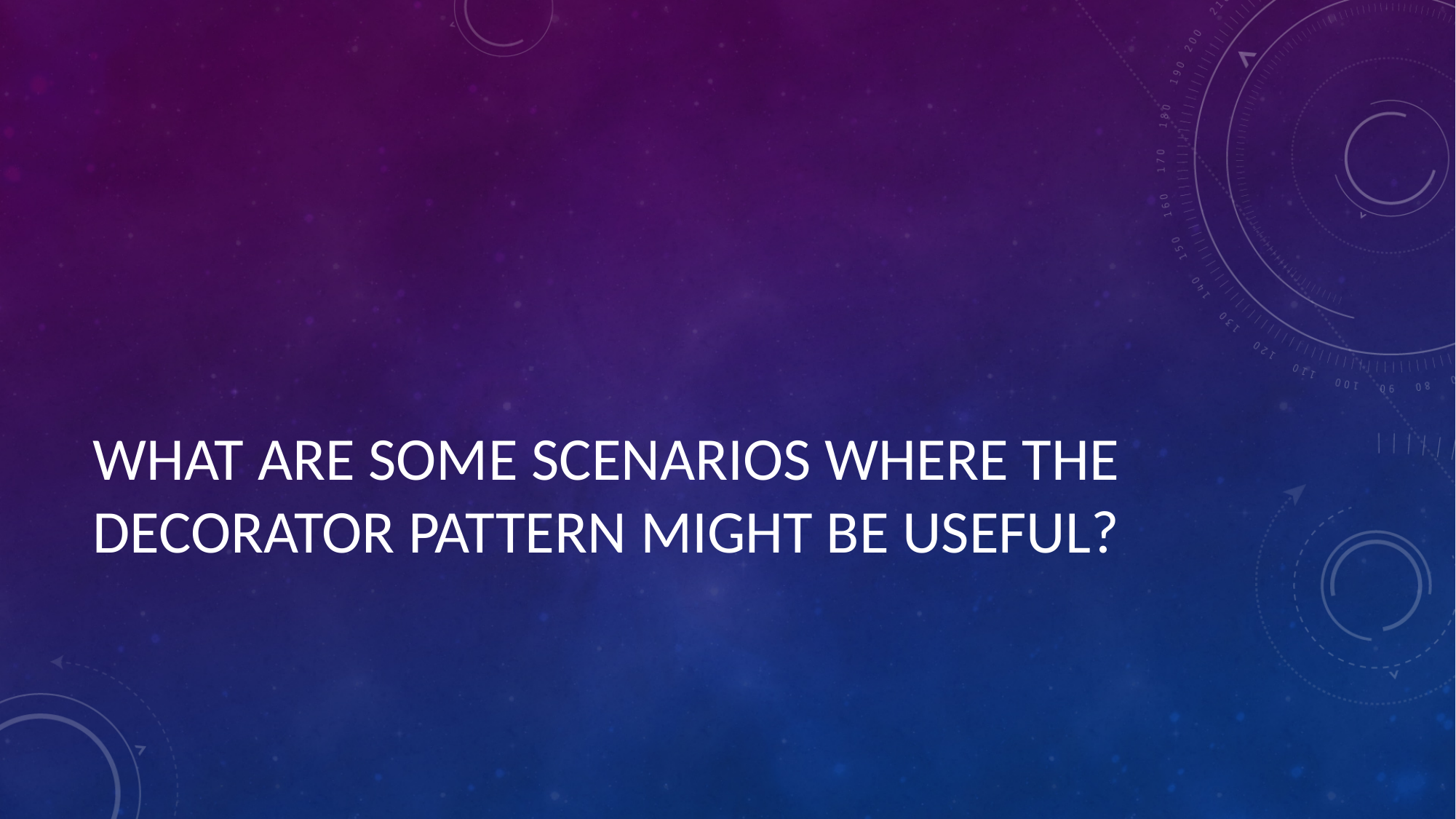

# What are some Scenarios where The Decorator Pattern Might be Useful?